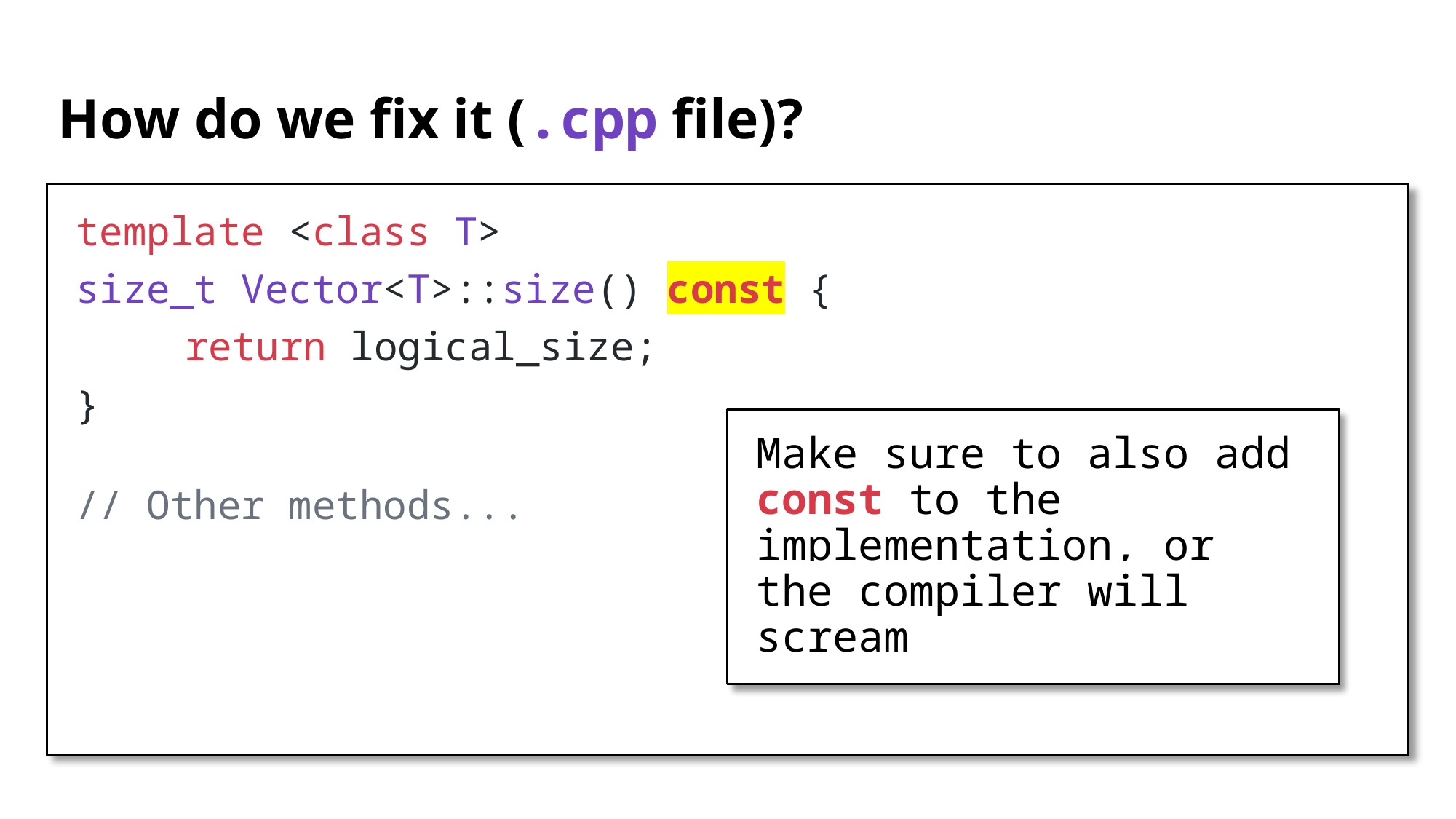

# How do we fix it (.cpp file)?
template <class T>
size_t Vector<T>::size() const {
	return logical_size;
}
// Other methods...
Make sure to also add const to the implementation, or the compiler will scream